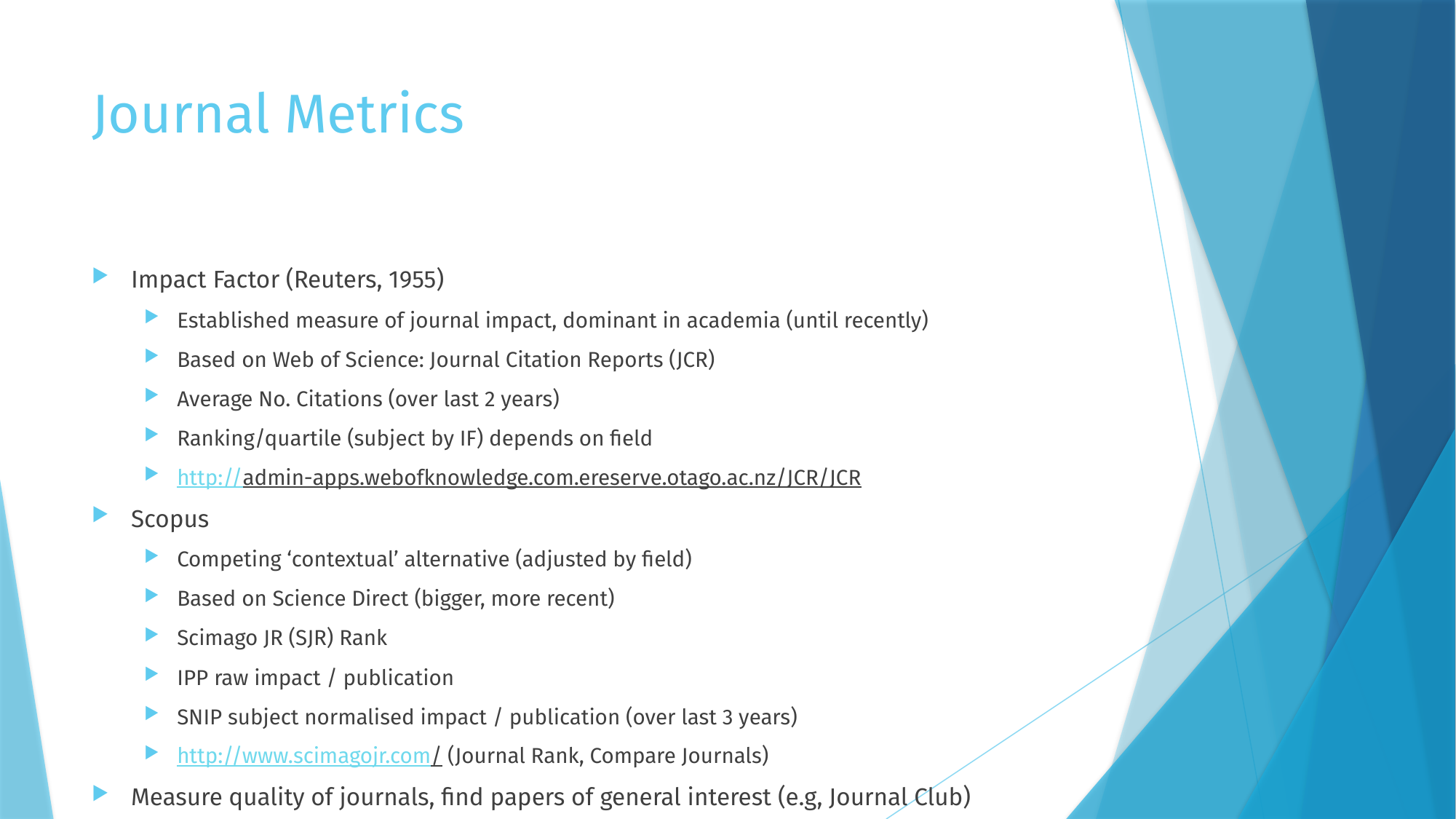

# Journal Metrics
Impact Factor (Reuters, 1955)
Established measure of journal impact, dominant in academia (until recently)
Based on Web of Science: Journal Citation Reports (JCR)
Average No. Citations (over last 2 years)
Ranking/quartile (subject by IF) depends on field
http://admin-apps.webofknowledge.com.ereserve.otago.ac.nz/JCR/JCR
Scopus
Competing ‘contextual’ alternative (adjusted by field)
Based on Science Direct (bigger, more recent)
Scimago JR (SJR) Rank
IPP raw impact / publication
SNIP subject normalised impact / publication (over last 3 years)
http://www.scimagojr.com/ (Journal Rank, Compare Journals)
Measure quality of journals, find papers of general interest (e.g, Journal Club)